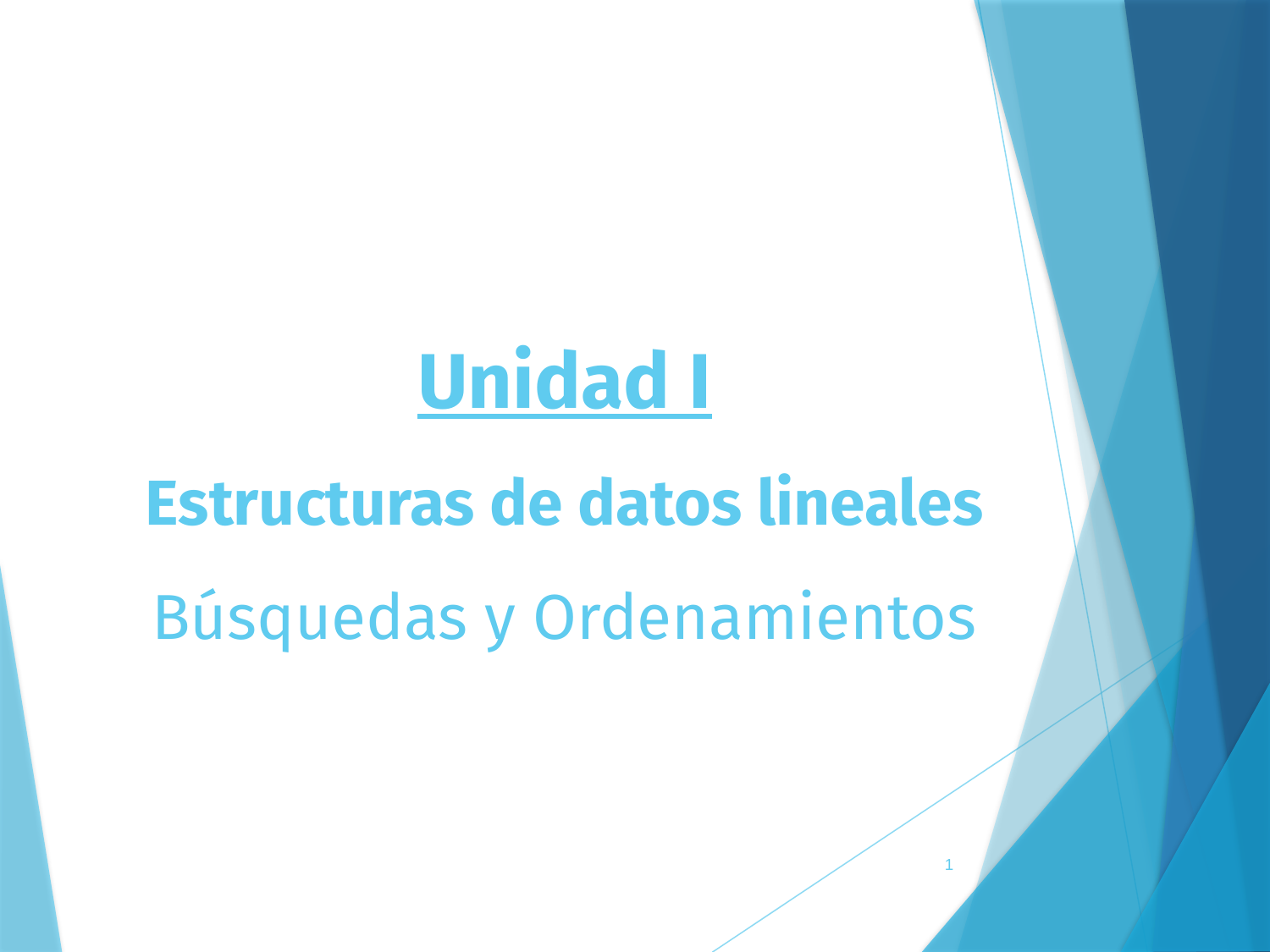

# Unidad I Estructuras de datos lineales Búsquedas y Ordenamientos
1